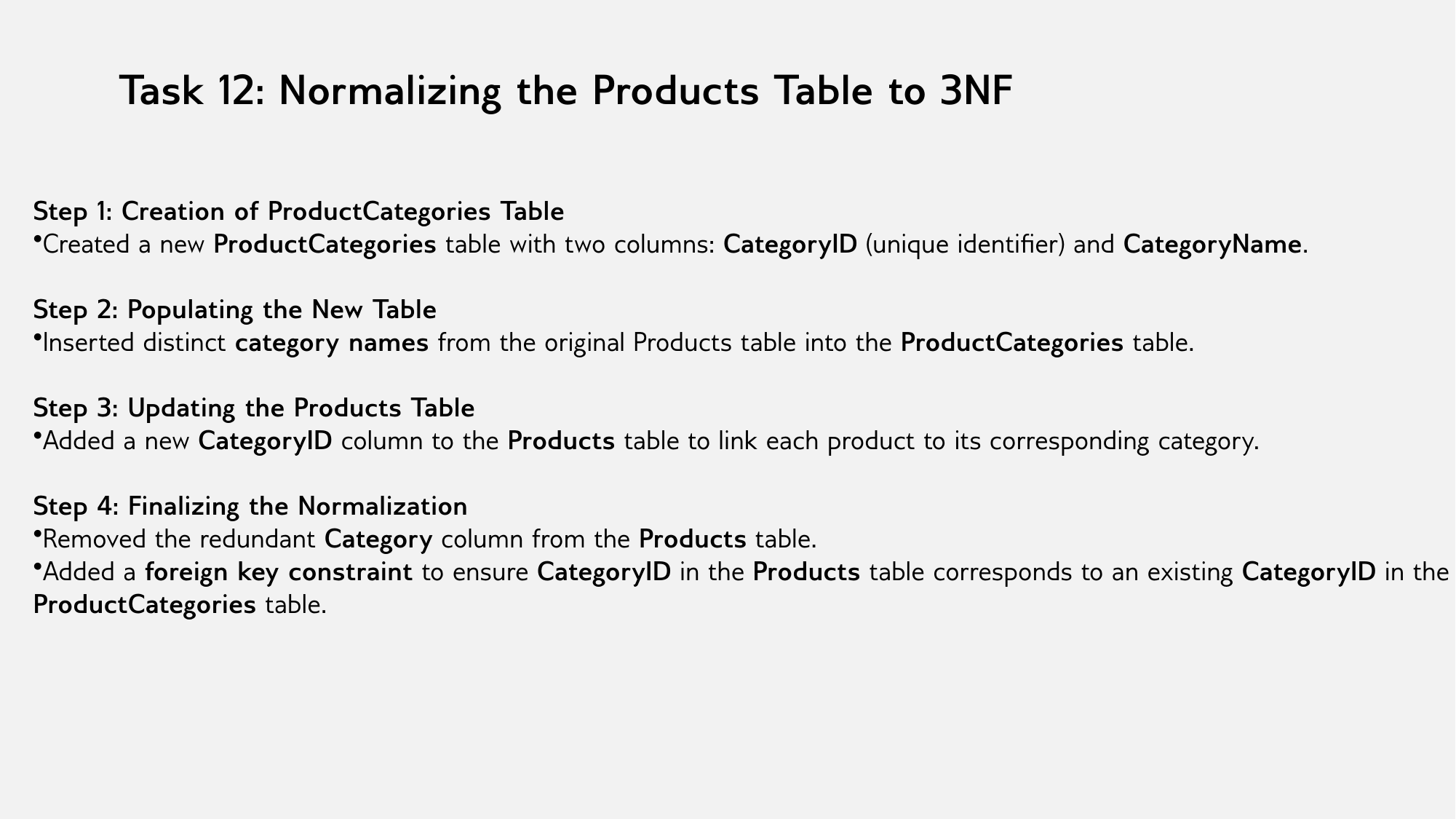

Task 12: Normalizing the Products Table to 3NF
Step 1: Creation of ProductCategories Table
Created a new ProductCategories table with two columns: CategoryID (unique identifier) and CategoryName.

Step 2: Populating the New Table
Inserted distinct category names from the original Products table into the ProductCategories table.

Step 3: Updating the Products Table
Added a new CategoryID column to the Products table to link each product to its corresponding category.

Step 4: Finalizing the Normalization
Removed the redundant Category column from the Products table.
Added a foreign key constraint to ensure CategoryID in the Products table corresponds to an existing CategoryID in the ProductCategories table.